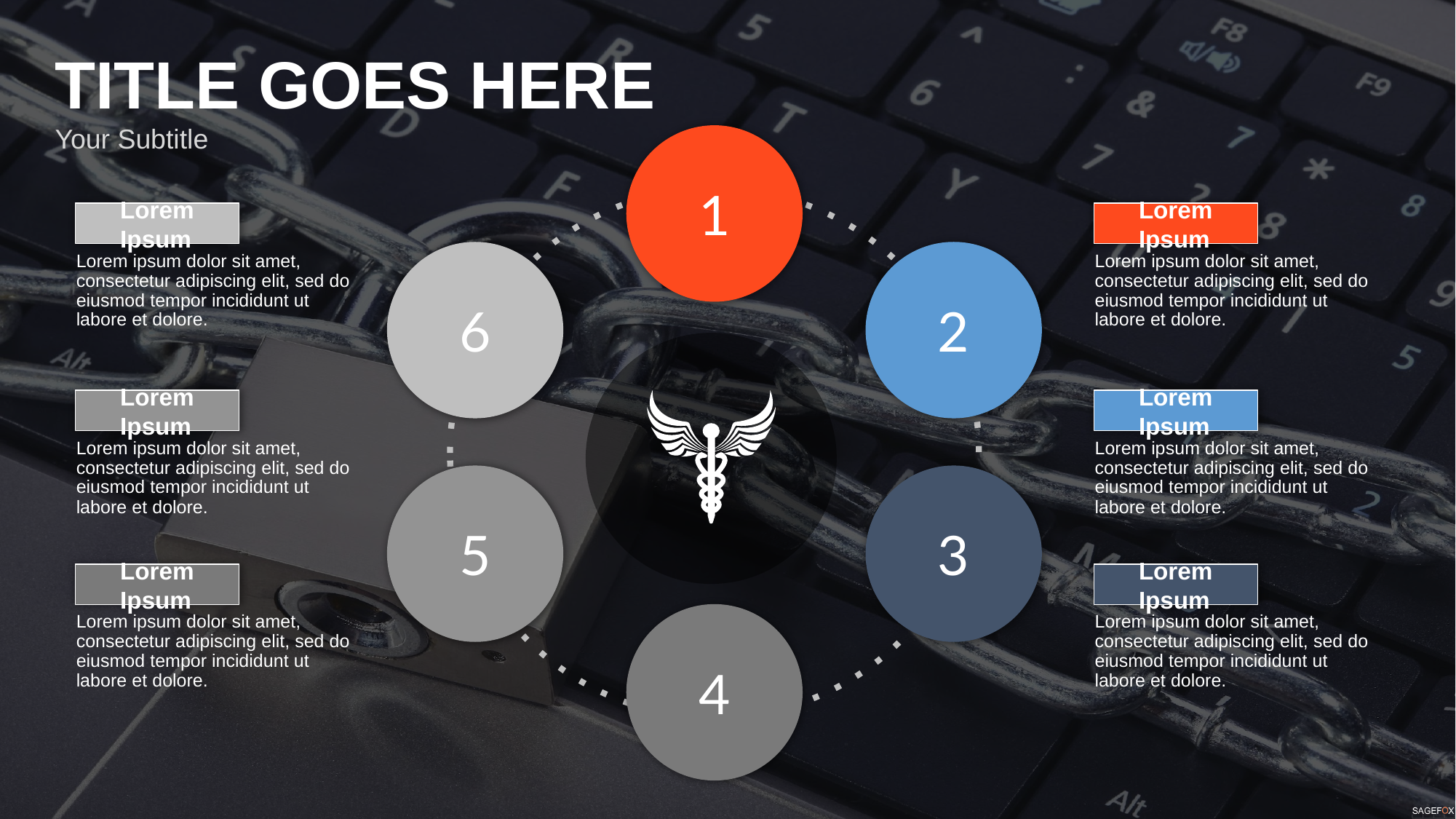

TITLE GOES HERE
Your Subtitle
1

Lorem Ipsum
Lorem ipsum dolor sit amet, consectetur adipiscing elit, sed do eiusmod tempor incididunt ut labore et dolore.
Lorem Ipsum
Lorem ipsum dolor sit amet, consectetur adipiscing elit, sed do eiusmod tempor incididunt ut labore et dolore.
6
2

Lorem Ipsum
Lorem ipsum dolor sit amet, consectetur adipiscing elit, sed do eiusmod tempor incididunt ut labore et dolore.
Lorem Ipsum
Lorem ipsum dolor sit amet, consectetur adipiscing elit, sed do eiusmod tempor incididunt ut labore et dolore.
5
3
Lorem Ipsum
Lorem ipsum dolor sit amet, consectetur adipiscing elit, sed do eiusmod tempor incididunt ut labore et dolore.
Lorem Ipsum
Lorem ipsum dolor sit amet, consectetur adipiscing elit, sed do eiusmod tempor incididunt ut labore et dolore.
4